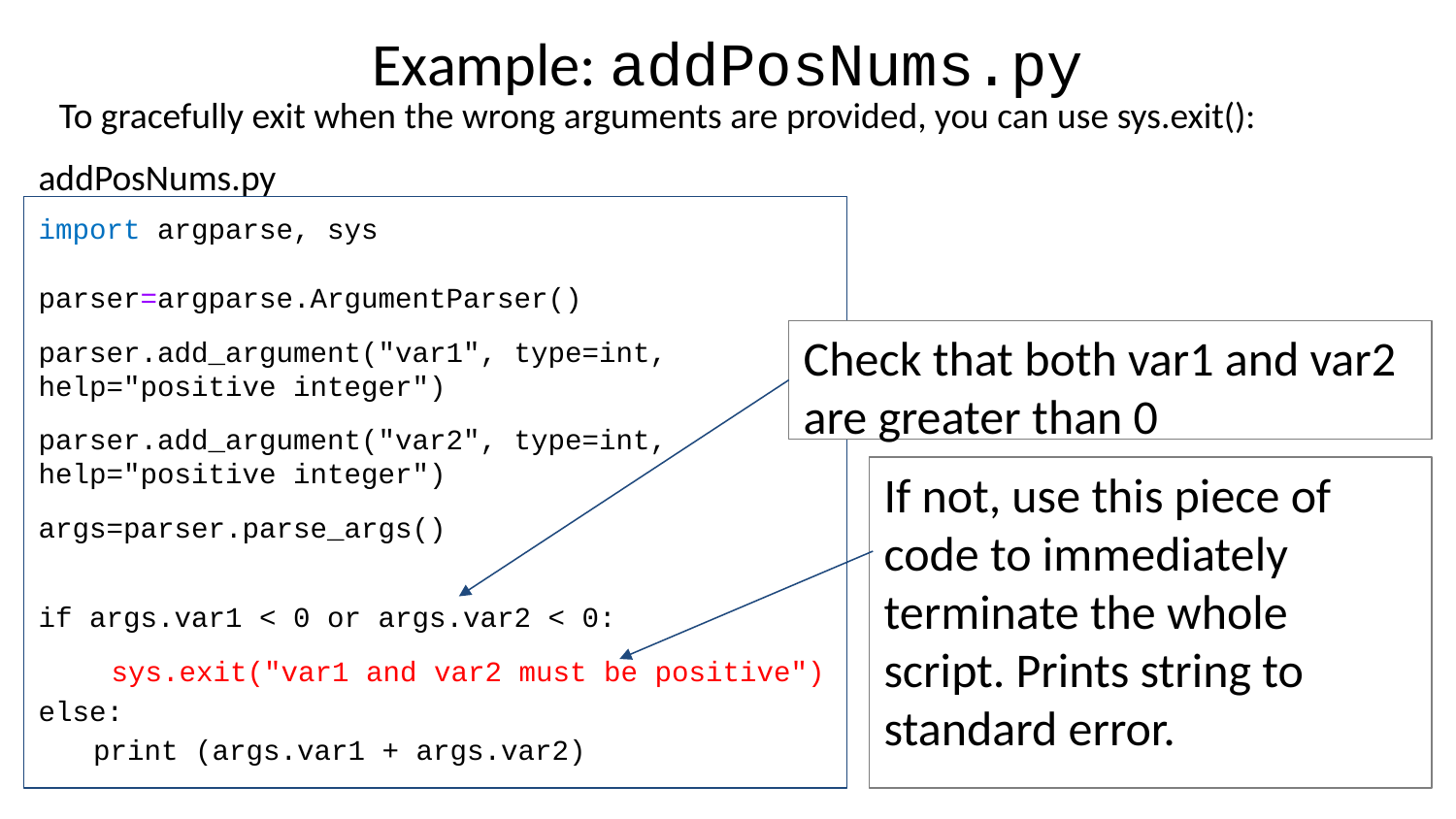

# Example: addPosNums.py
To gracefully exit when the wrong arguments are provided, you can use sys.exit():
addPosNums.py
import argparse, sys

parser=argparse.ArgumentParser()
parser.add_argument("var1", type=int, help="positive integer")
parser.add_argument("var2", type=int, help="positive integer")
args=parser.parse_args()

if args.var1 < 0 or args.var2 < 0:
sys.exit("var1 and var2 must be positive")
else:
	print (args.var1 + args.var2)
Check that both var1 and var2 are greater than 0
If not, use this piece of code to immediately terminate the whole script. Prints string to standard error.